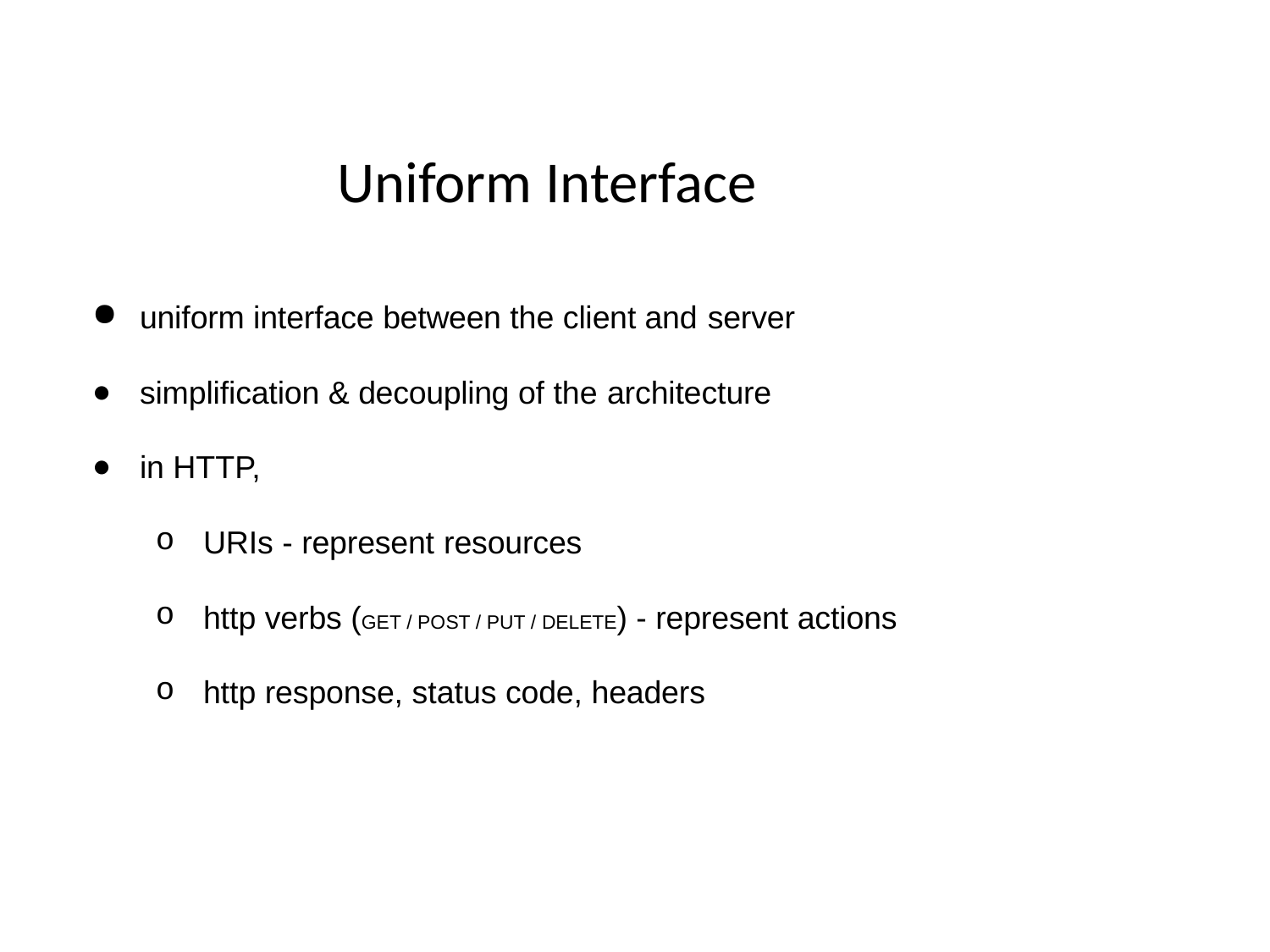

# Uniform Interface
uniform interface between the client and server

simplification & decoupling of the architecture

in HTTP,

URIs - represent resources

http verbs (GET / POST / PUT / DELETE) - represent actions

http response, status code, headers